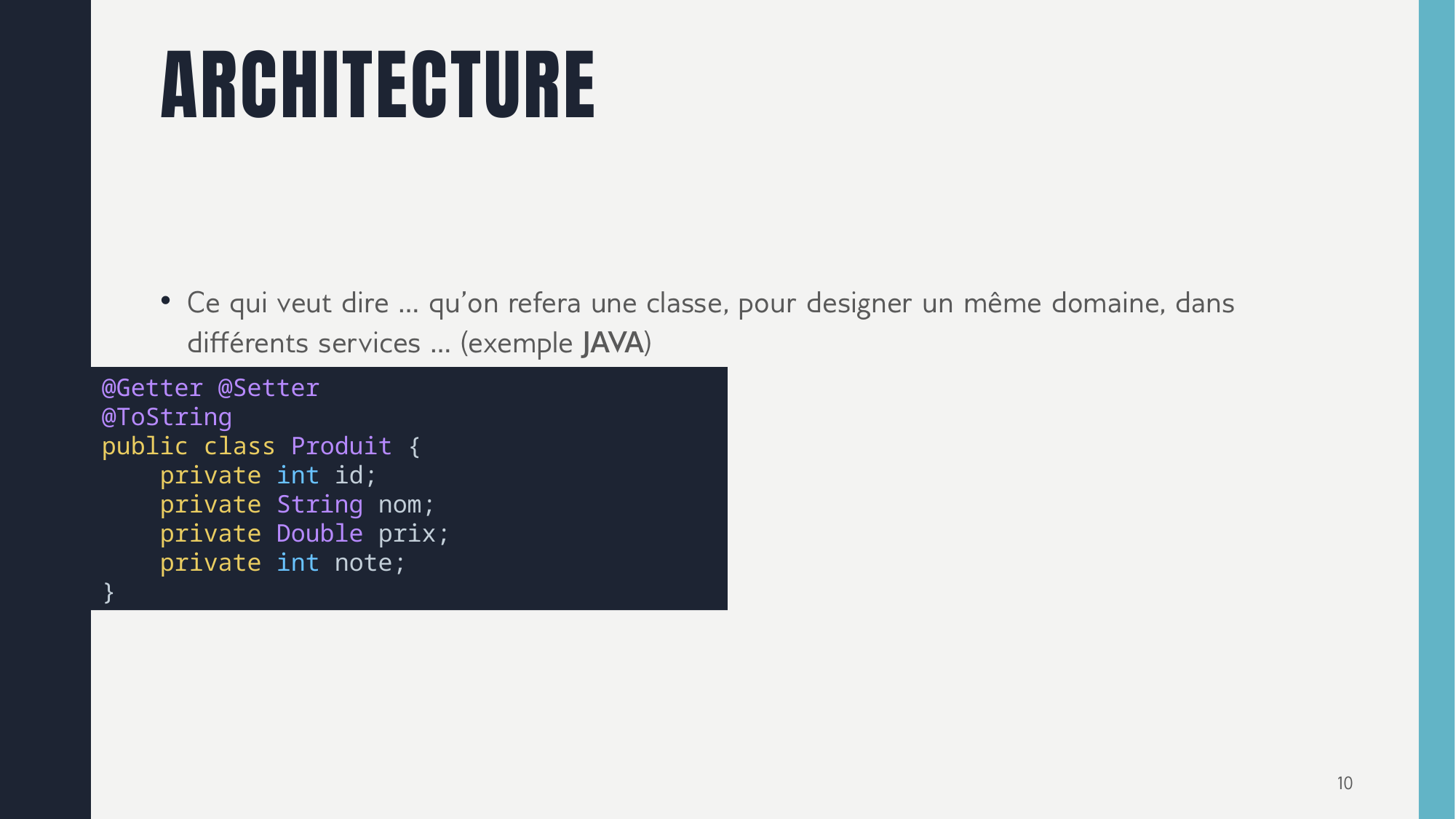

# Architecture
Ce qui veut dire … qu’on refera une classe, pour designer un même domaine, dans différents services … (exemple JAVA)
@Getter @Setter
@ToString
public class Produit {
    private int id;
    private String nom;
    private Double prix;
    private int note;
}
10